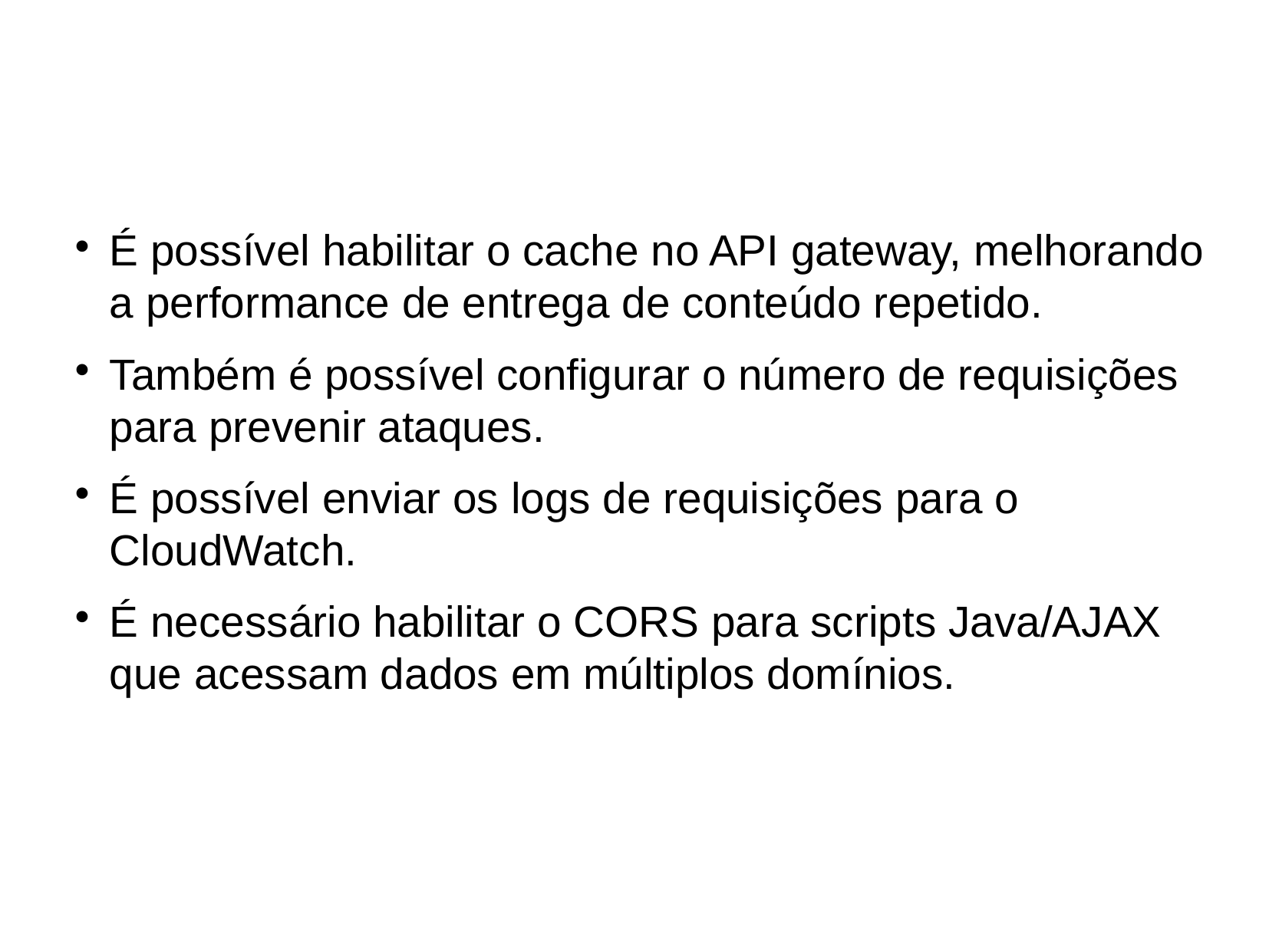

É possível habilitar o cache no API gateway, melhorando a performance de entrega de conteúdo repetido.
Também é possível configurar o número de requisições para prevenir ataques.
É possível enviar os logs de requisições para o CloudWatch.
É necessário habilitar o CORS para scripts Java/AJAX que acessam dados em múltiplos domínios.